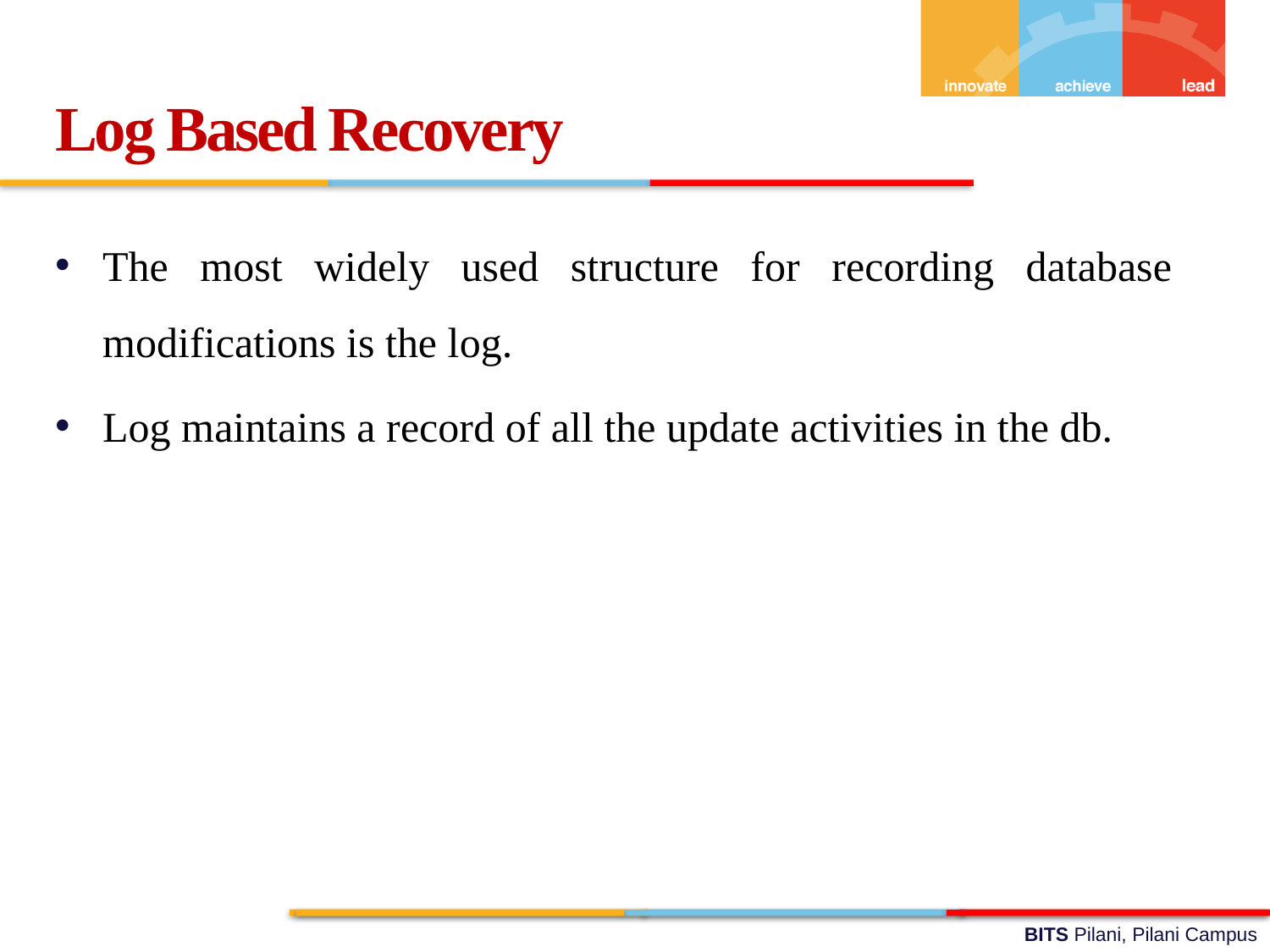

Log Based Recovery
The most widely used structure for recording database modifications is the log.
Log maintains a record of all the update activities in the db.